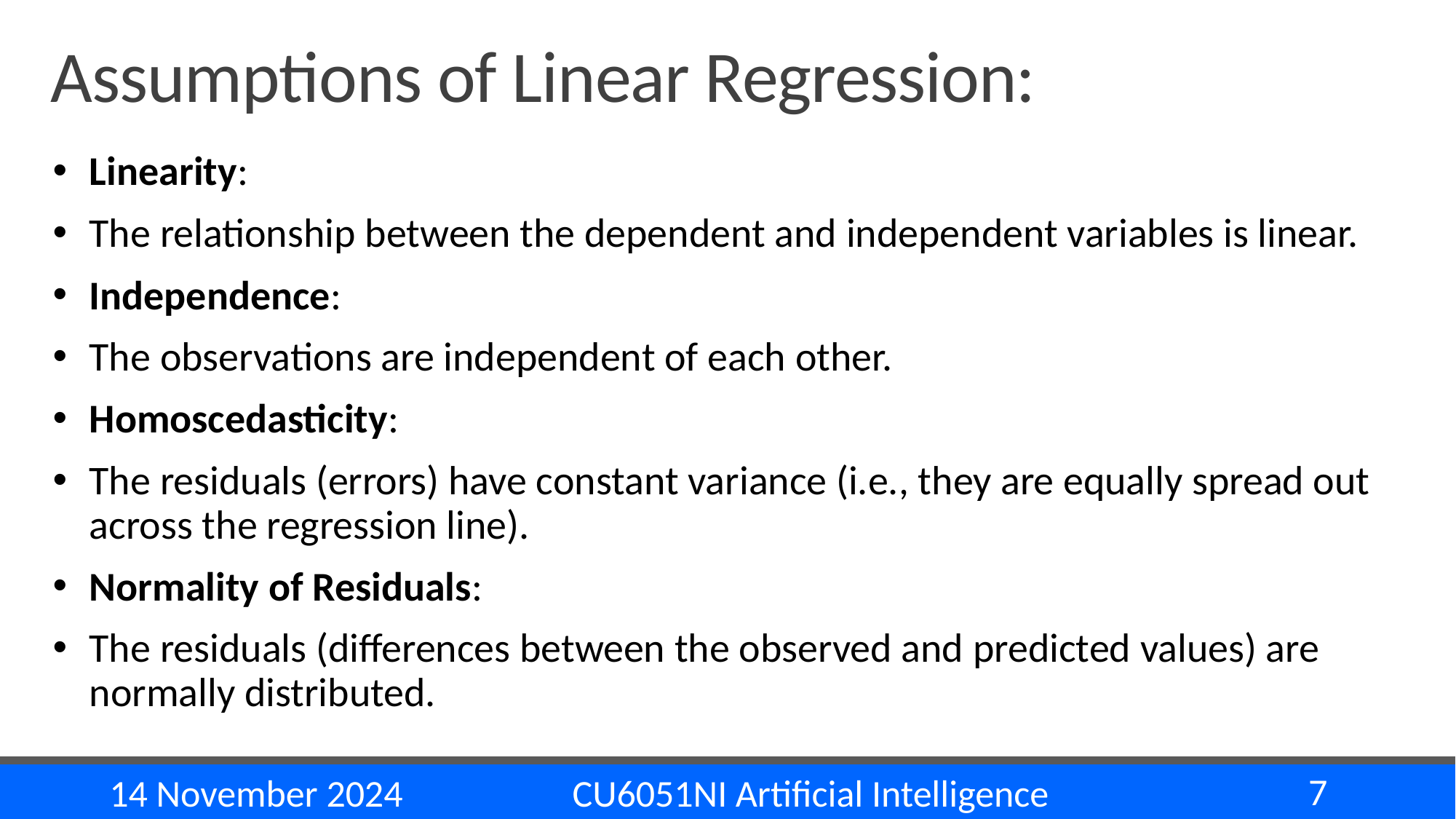

# Assumptions of Linear Regression:
Linearity:
The relationship between the dependent and independent variables is linear.
Independence:
The observations are independent of each other.
Homoscedasticity:
The residuals (errors) have constant variance (i.e., they are equally spread out across the regression line).
Normality of Residuals:
The residuals (differences between the observed and predicted values) are normally distributed.
7
CU6051NI Artificial Intelligence
14 November 2024